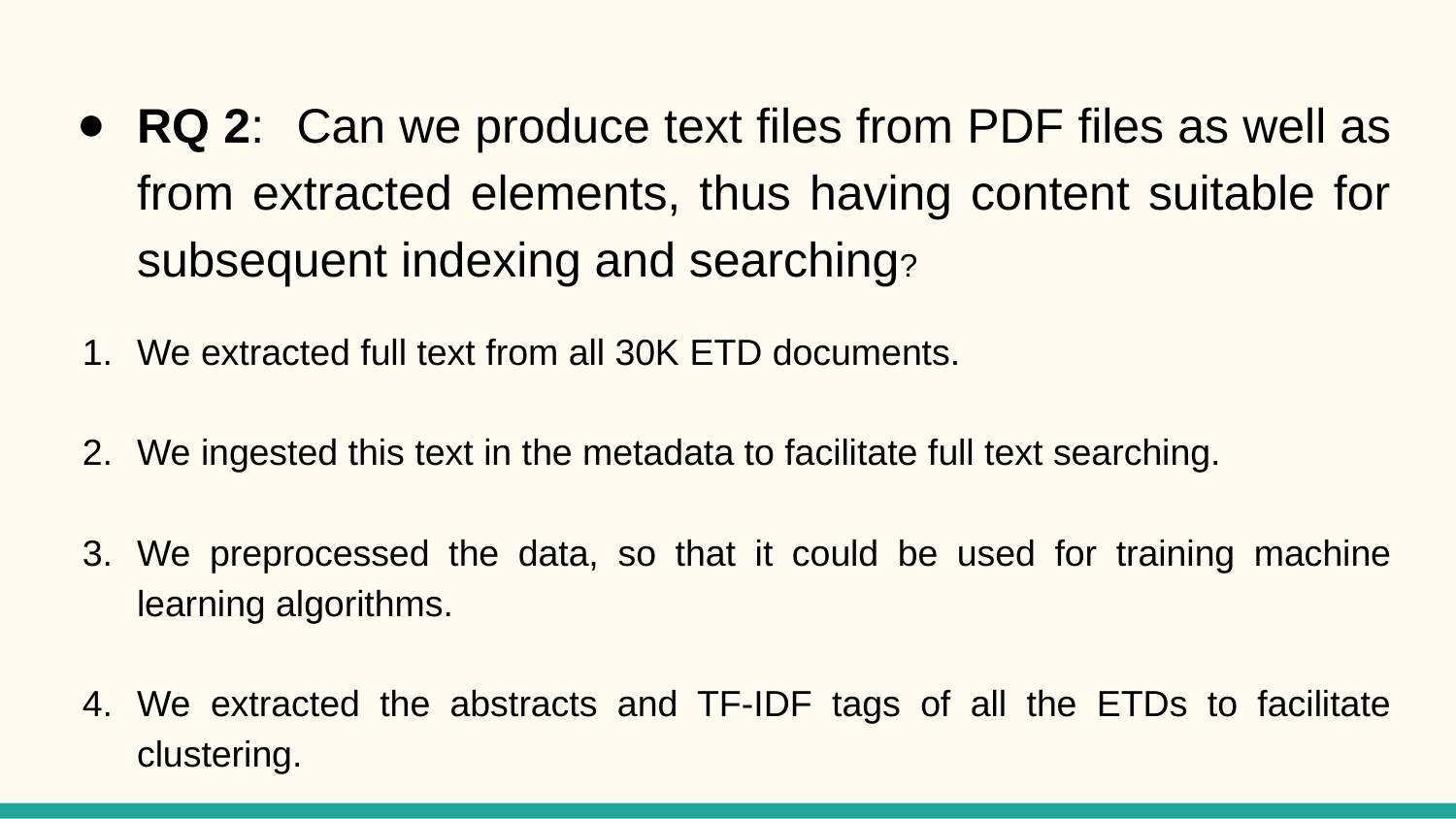

# RQ 2:   Can we produce text files from PDF files as well as from extracted elements, thus having content suitable for subsequent indexing and searching?

We extracted full text from all 30K ETD documents.

We ingested this text in the metadata to facilitate full text searching.

We preprocessed the data, so that it could be used for training machine learning algorithms.

We extracted the abstracts and TF-IDF tags of all the ETDs to facilitate clustering.